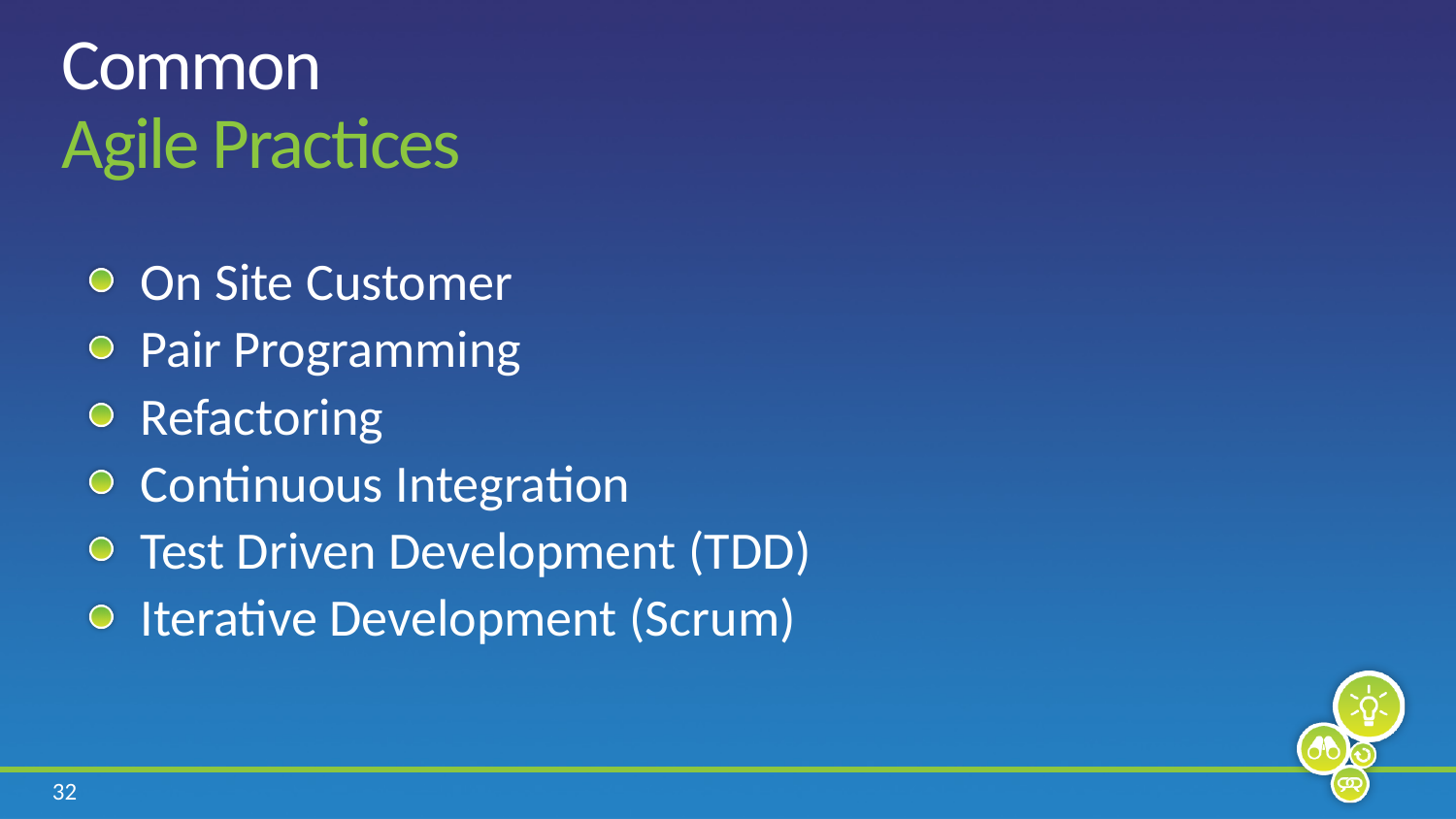

# Common Agile Practices
On Site Customer
Pair Programming
Refactoring
Continuous Integration
Test Driven Development (TDD)
Iterative Development (Scrum)